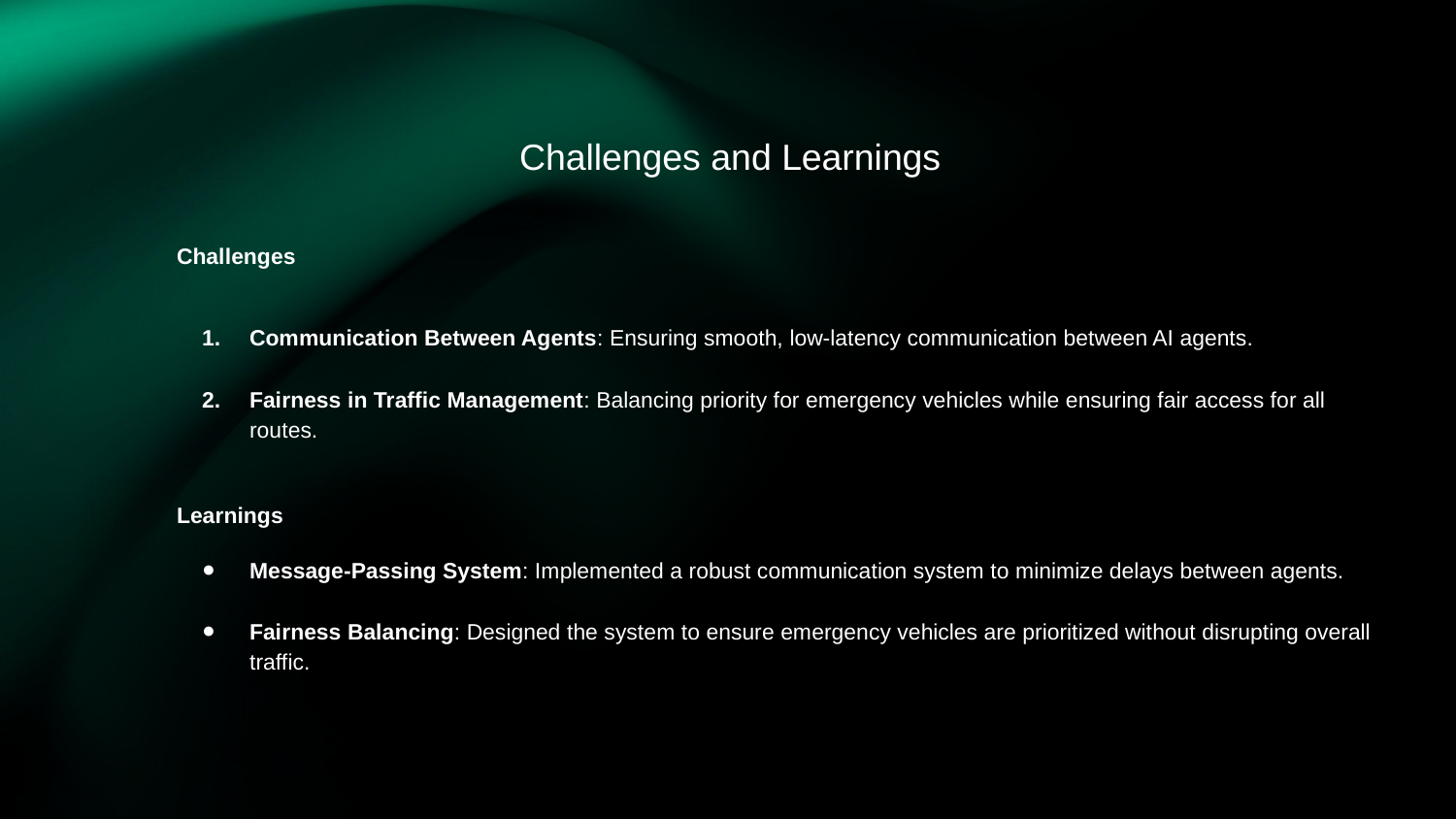

# Challenges and Learnings
Challenges
Communication Between Agents: Ensuring smooth, low-latency communication between AI agents.
Fairness in Traffic Management: Balancing priority for emergency vehicles while ensuring fair access for all routes.
Learnings
Message-Passing System: Implemented a robust communication system to minimize delays between agents.
Fairness Balancing: Designed the system to ensure emergency vehicles are prioritized without disrupting overall traffic.